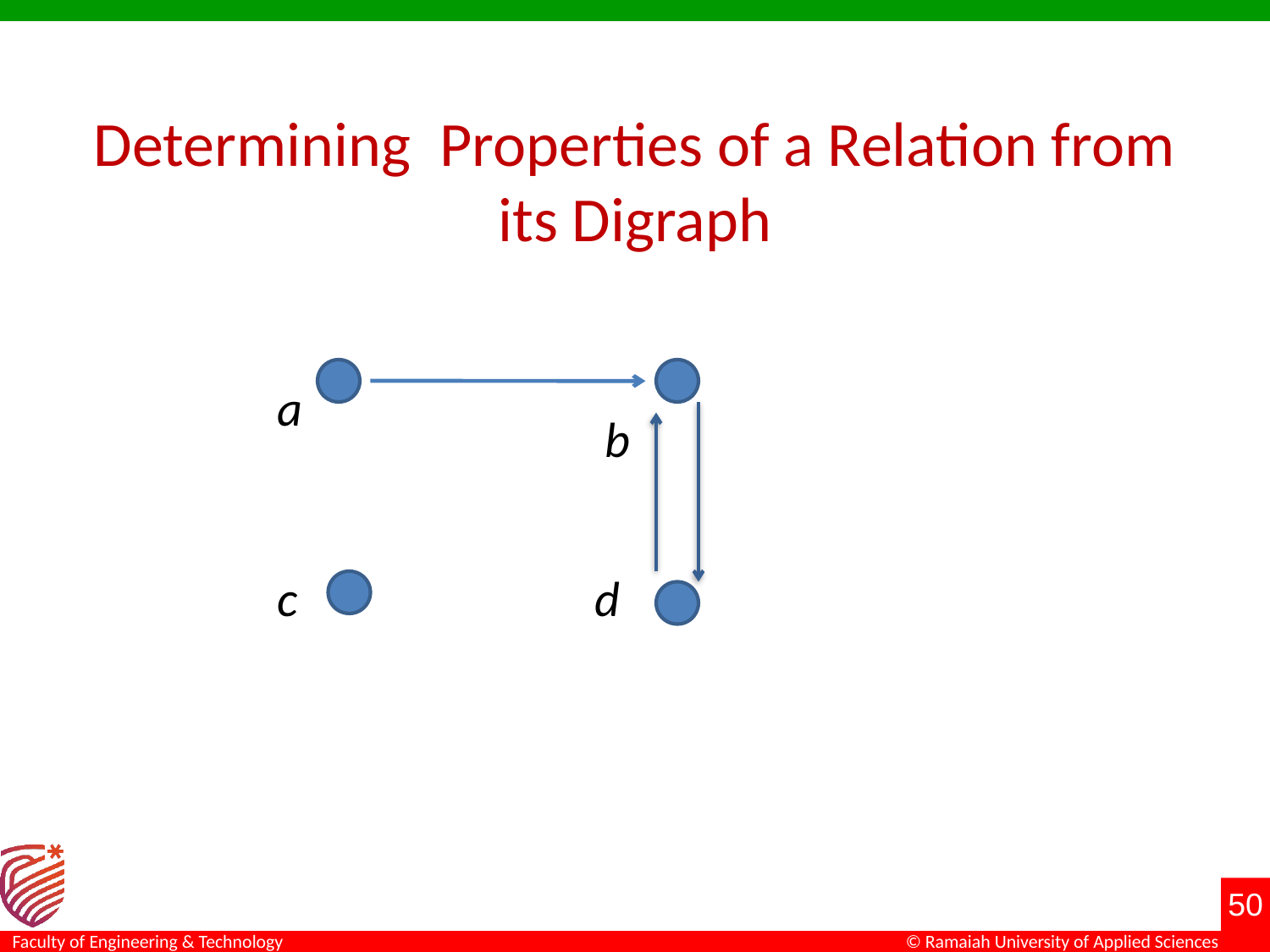

Determining  Properties of a Relation from its Digraph

a
b
c
d